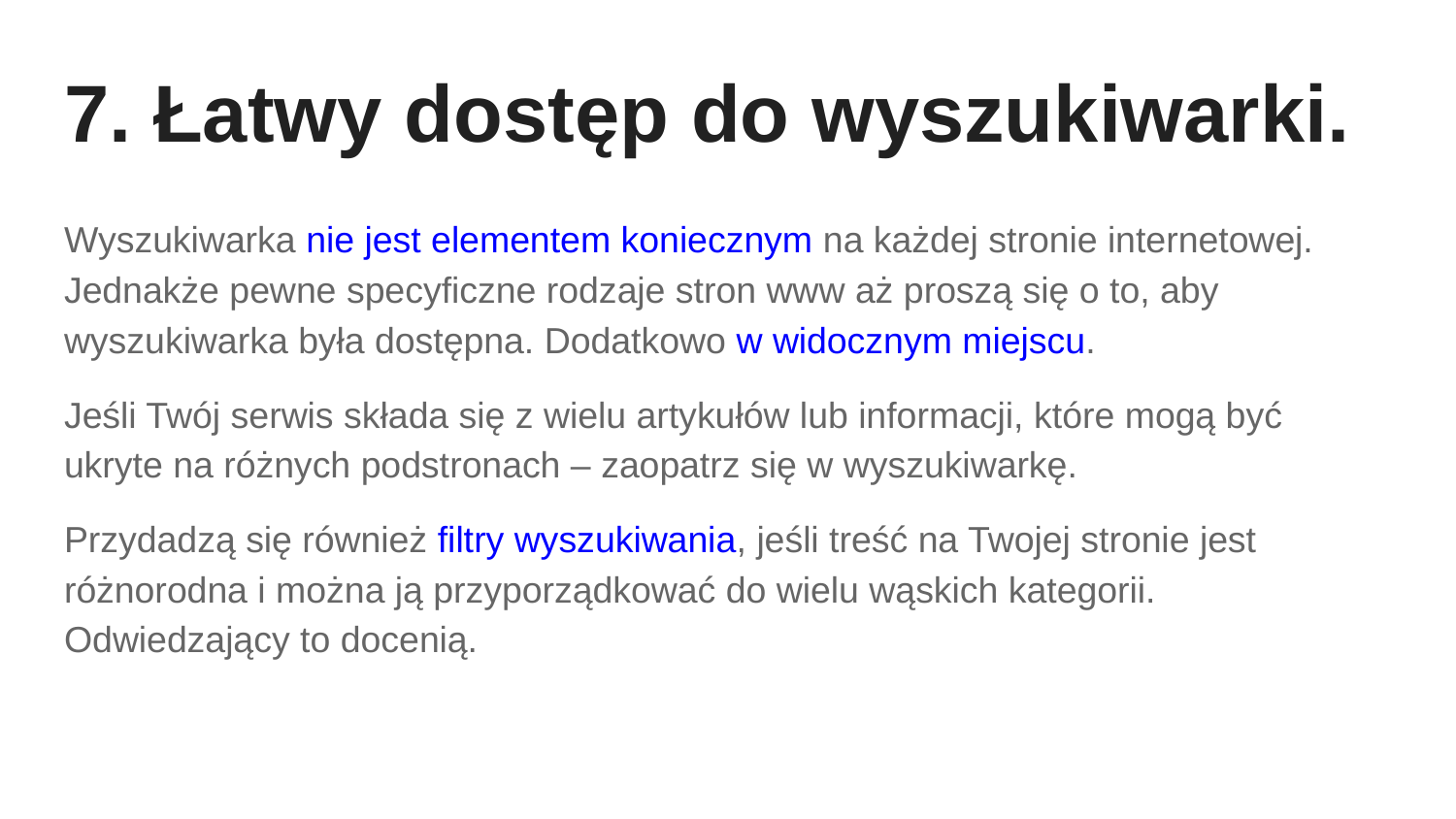

# 7. Łatwy dostęp do wyszukiwarki.
Wyszukiwarka nie jest elementem koniecznym na każdej stronie internetowej. Jednakże pewne specyficzne rodzaje stron www aż proszą się o to, aby wyszukiwarka była dostępna. Dodatkowo w widocznym miejscu.
Jeśli Twój serwis składa się z wielu artykułów lub informacji, które mogą być ukryte na różnych podstronach – zaopatrz się w wyszukiwarkę.
Przydadzą się również filtry wyszukiwania, jeśli treść na Twojej stronie jest różnorodna i można ją przyporządkować do wielu wąskich kategorii. Odwiedzający to docenią.